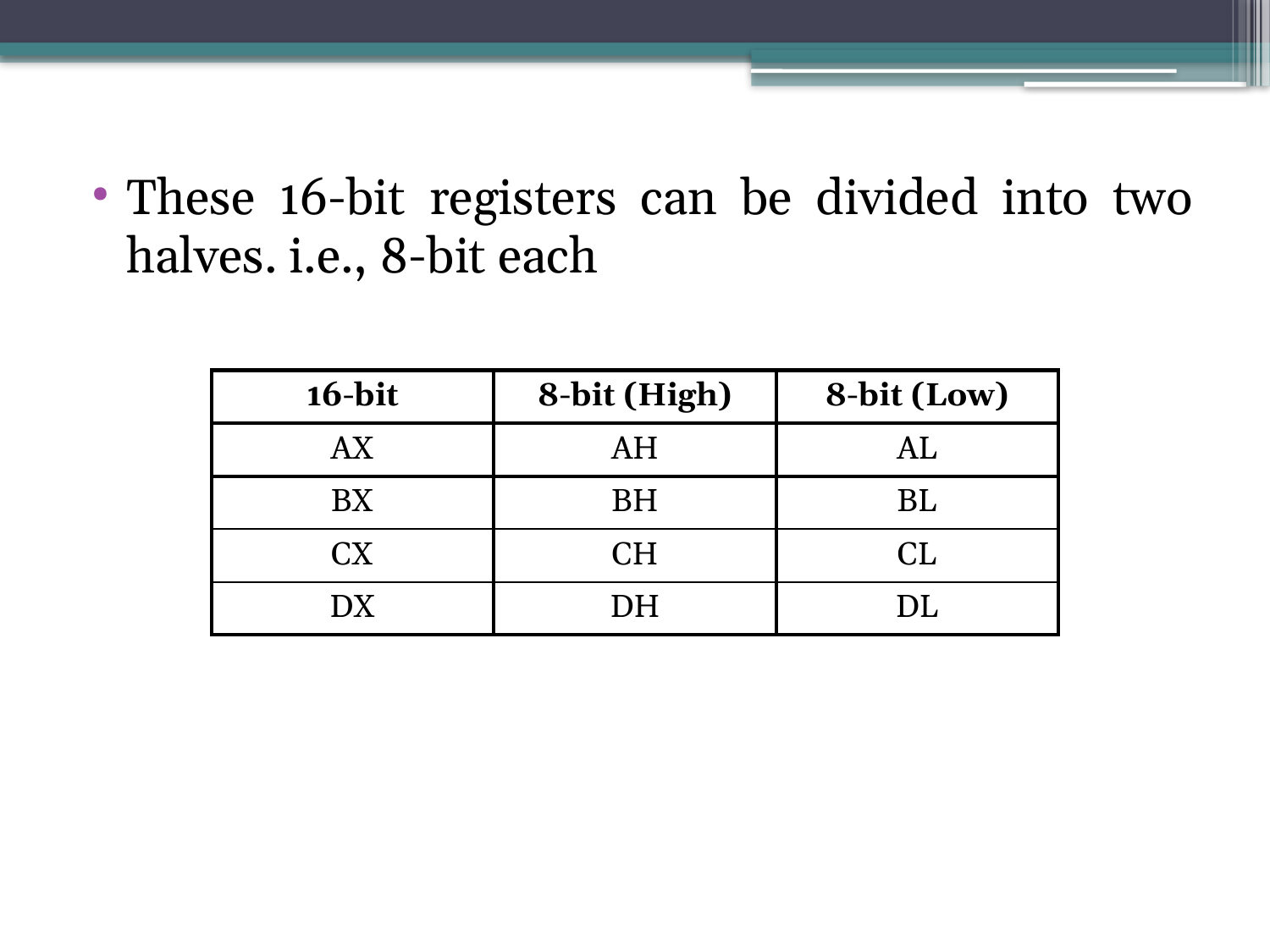

These 16-bit registers can be divided into two halves. i.e., 8-bit each

| 16-bit | 8-bit (High) | 8-bit (Low) |
| --- | --- | --- |
| AX | AH | AL |
| BX | BH | BL |
| CX | CH | CL |
| DX | DH | DL |